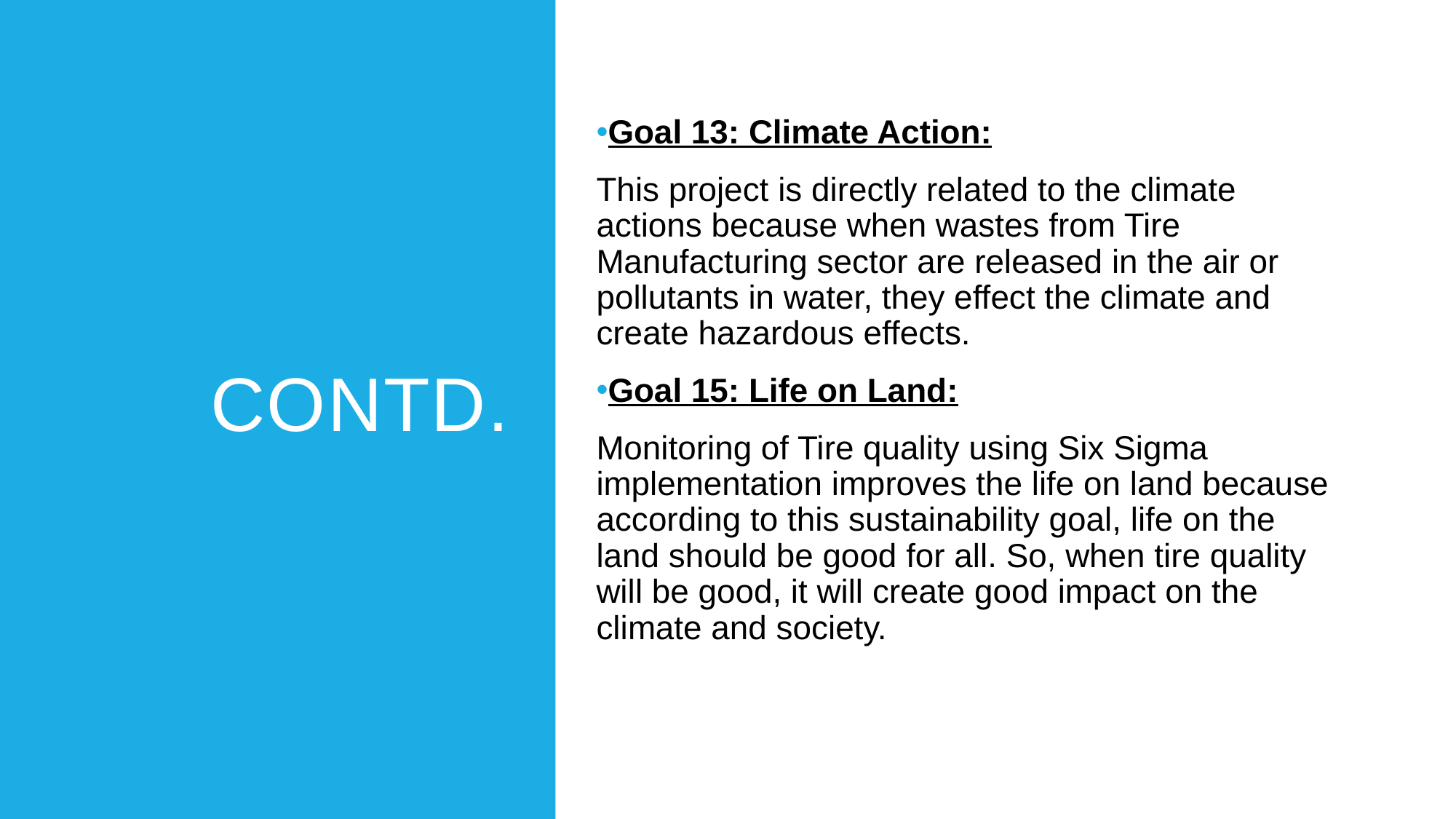

# Contd.
Goal 13: Climate Action:
This project is directly related to the climate actions because when wastes from Tire Manufacturing sector are released in the air or pollutants in water, they effect the climate and create hazardous effects.
Goal 15: Life on Land:
Monitoring of Tire quality using Six Sigma implementation improves the life on land because according to this sustainability goal, life on the land should be good for all. So, when tire quality will be good, it will create good impact on the climate and society.